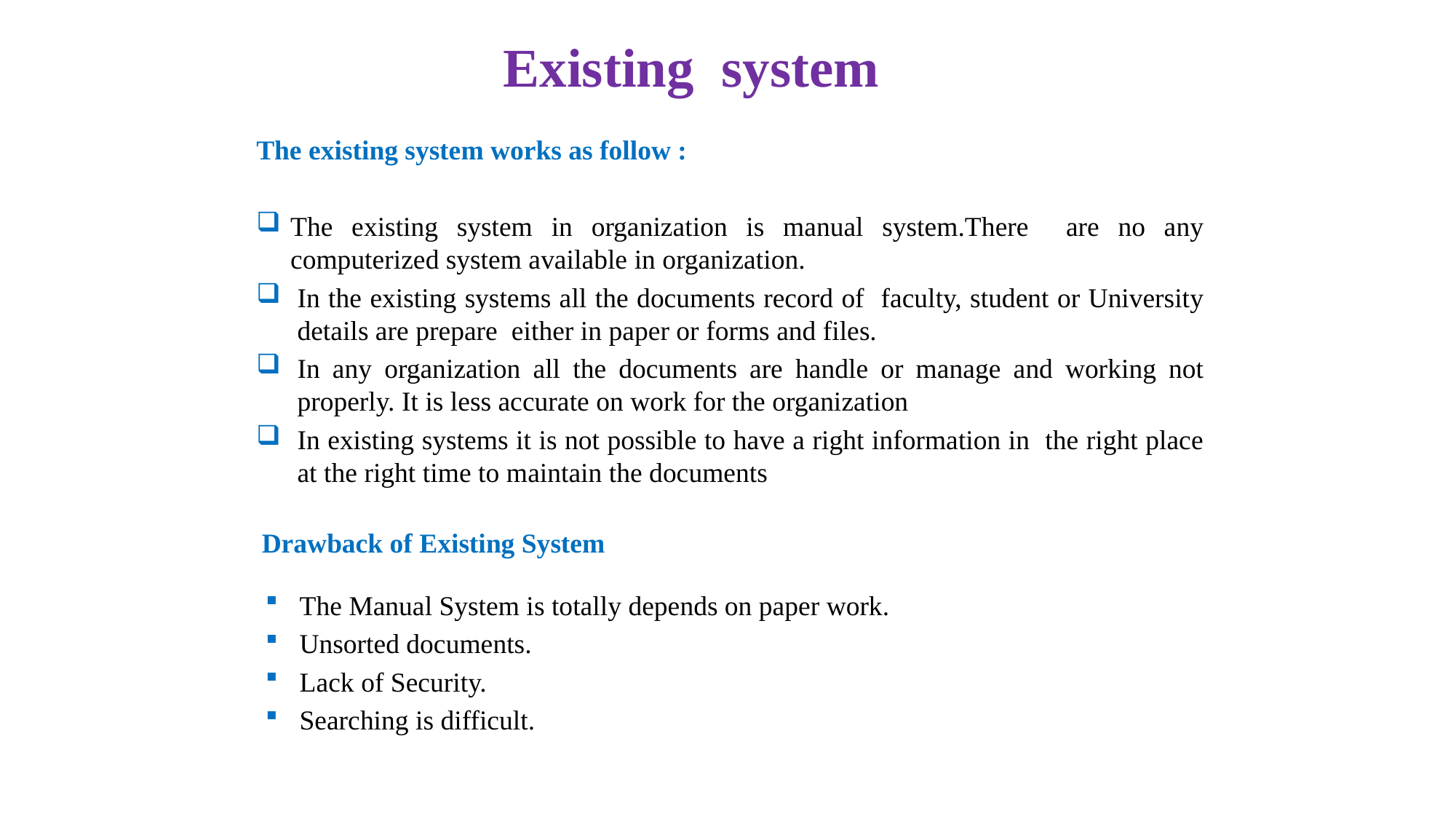

Existing  system
The existing system works as follow :

The existing system in organization is manual system.There  are no any computerized system available in organization.
In the existing systems all the documents record of  faculty, student or University details are prepare  either in paper or forms and files.
In any organization all the documents are handle or manage and working not properly. It is less accurate on work for the organization
In existing systems it is not possible to have a right information in  the right place at the right time to maintain the documents

Drawback of Existing System
The Manual System is totally depends on paper work.
Unsorted documents.
Lack of Security.
Searching is difficult.